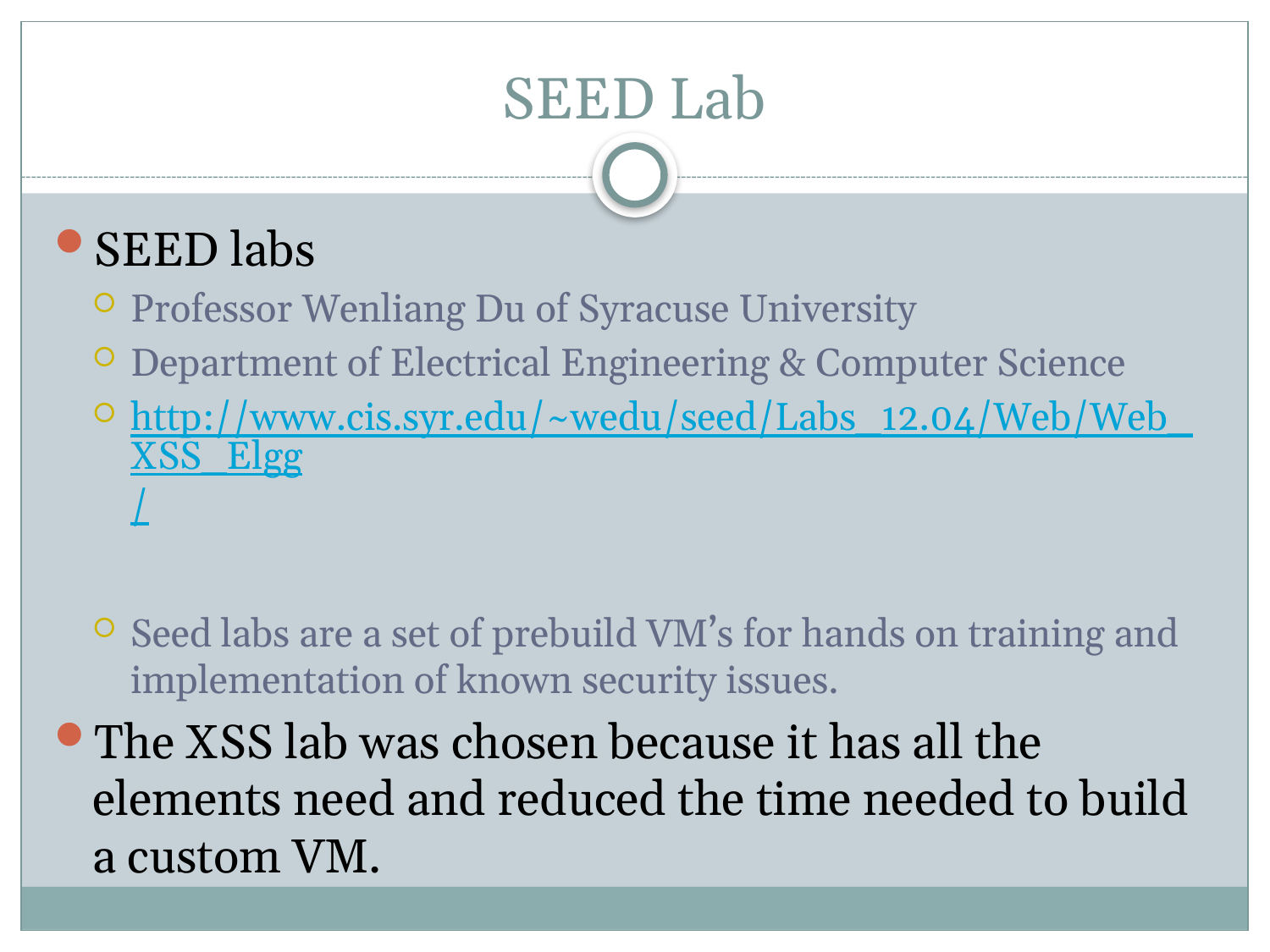

# SEED Lab
SEED labs
Professor Wenliang Du of Syracuse University
Department of Electrical Engineering & Computer Science
http://www.cis.syr.edu/~wedu/seed/Labs_12.04/Web/Web_XSS_Elgg/

Seed labs are a set of prebuild VM’s for hands on training and implementation of known security issues.
The XSS lab was chosen because it has all the elements need and reduced the time needed to build a custom VM.